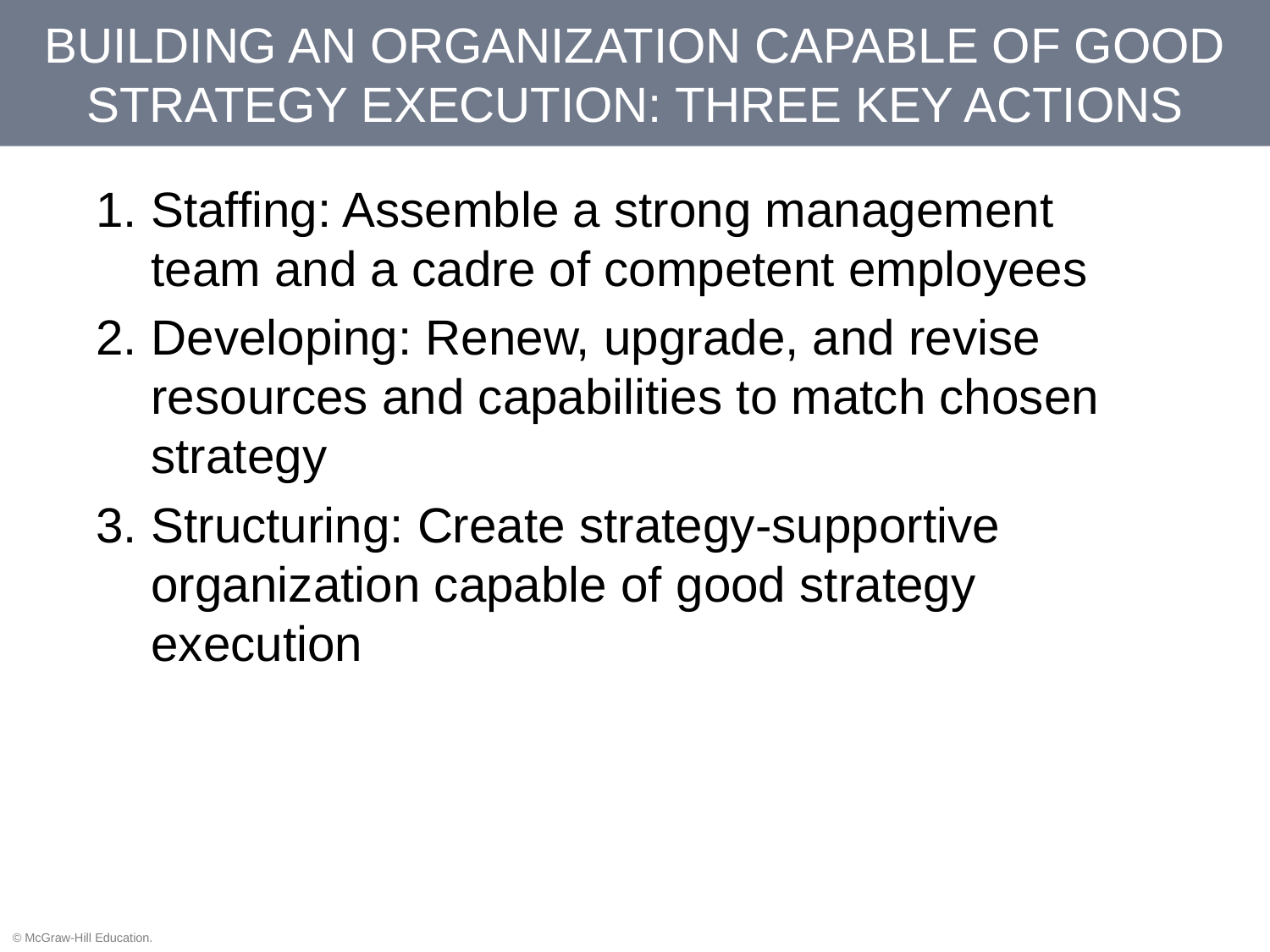

# BUILDING AN ORGANIZATION CAPABLE OF GOOD STRATEGY EXECUTION: THREE KEY ACTIONS
Staffing: Assemble a strong management team and a cadre of competent employees
Developing: Renew, upgrade, and revise resources and capabilities to match chosen strategy
Structuring: Create strategy-supportive organization capable of good strategy execution